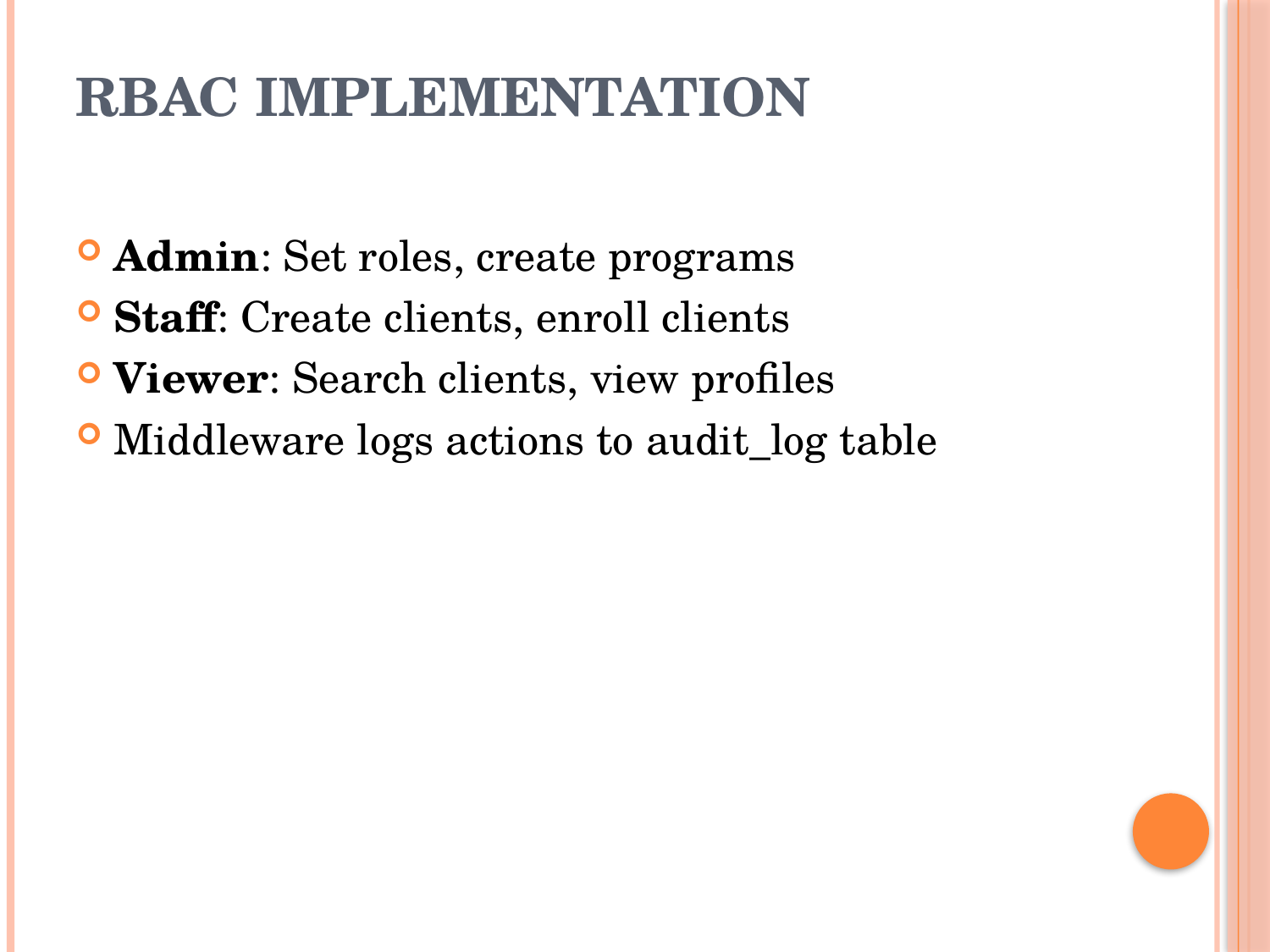

# RBAC Implementation
Admin: Set roles, create programs
Staff: Create clients, enroll clients
Viewer: Search clients, view profiles
Middleware logs actions to audit_log table